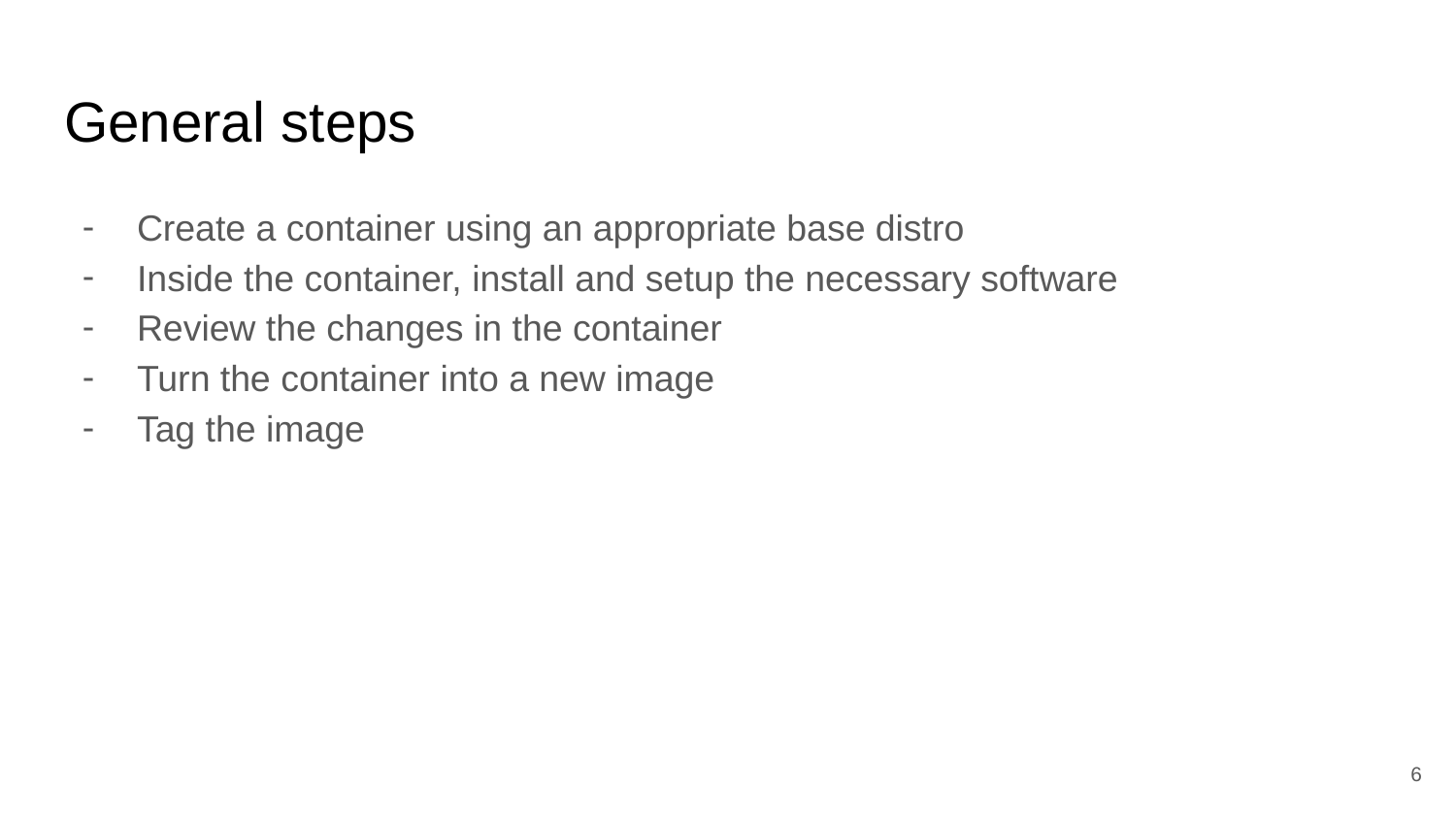

# General steps
Create a container using an appropriate base distro
Inside the container, install and setup the necessary software
Review the changes in the container
Turn the container into a new image
Tag the image
6